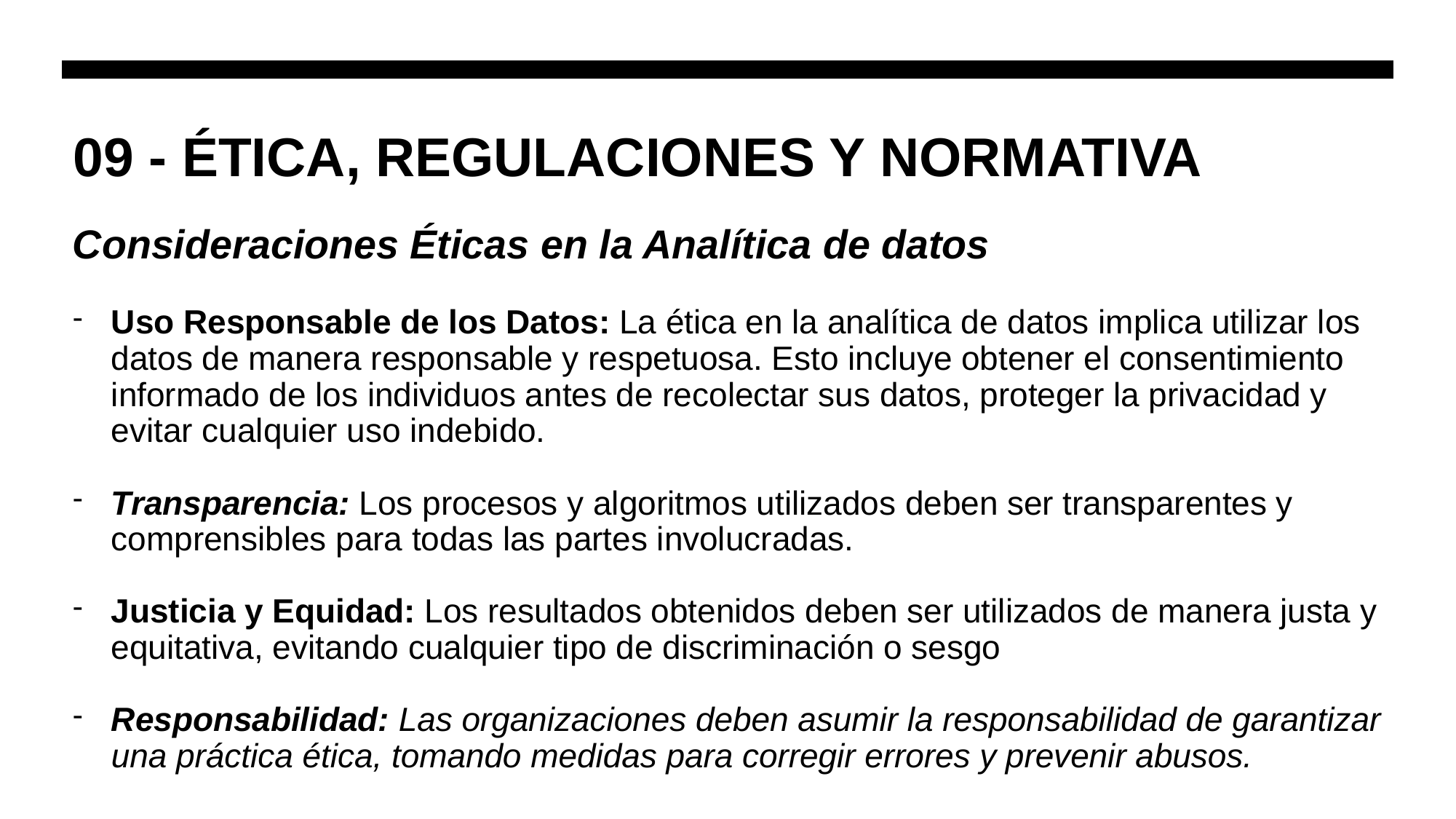

# 09 - ÉTICA, REGULACIONES Y NORMATIVA

Consideraciones Éticas en la Analítica de datos

Uso Responsable de los Datos: La ética en la analítica de datos implica utilizar los datos de manera responsable y respetuosa. Esto incluye obtener el consentimiento informado de los individuos antes de recolectar sus datos, proteger la privacidad y evitar cualquier uso indebido.

Transparencia: Los procesos y algoritmos utilizados deben ser transparentes y comprensibles para todas las partes involucradas.

Justicia y Equidad: Los resultados obtenidos deben ser utilizados de manera justa y equitativa, evitando cualquier tipo de discriminación o sesgo

Responsabilidad: Las organizaciones deben asumir la responsabilidad de garantizar una práctica ética, tomando medidas para corregir errores y prevenir abusos.